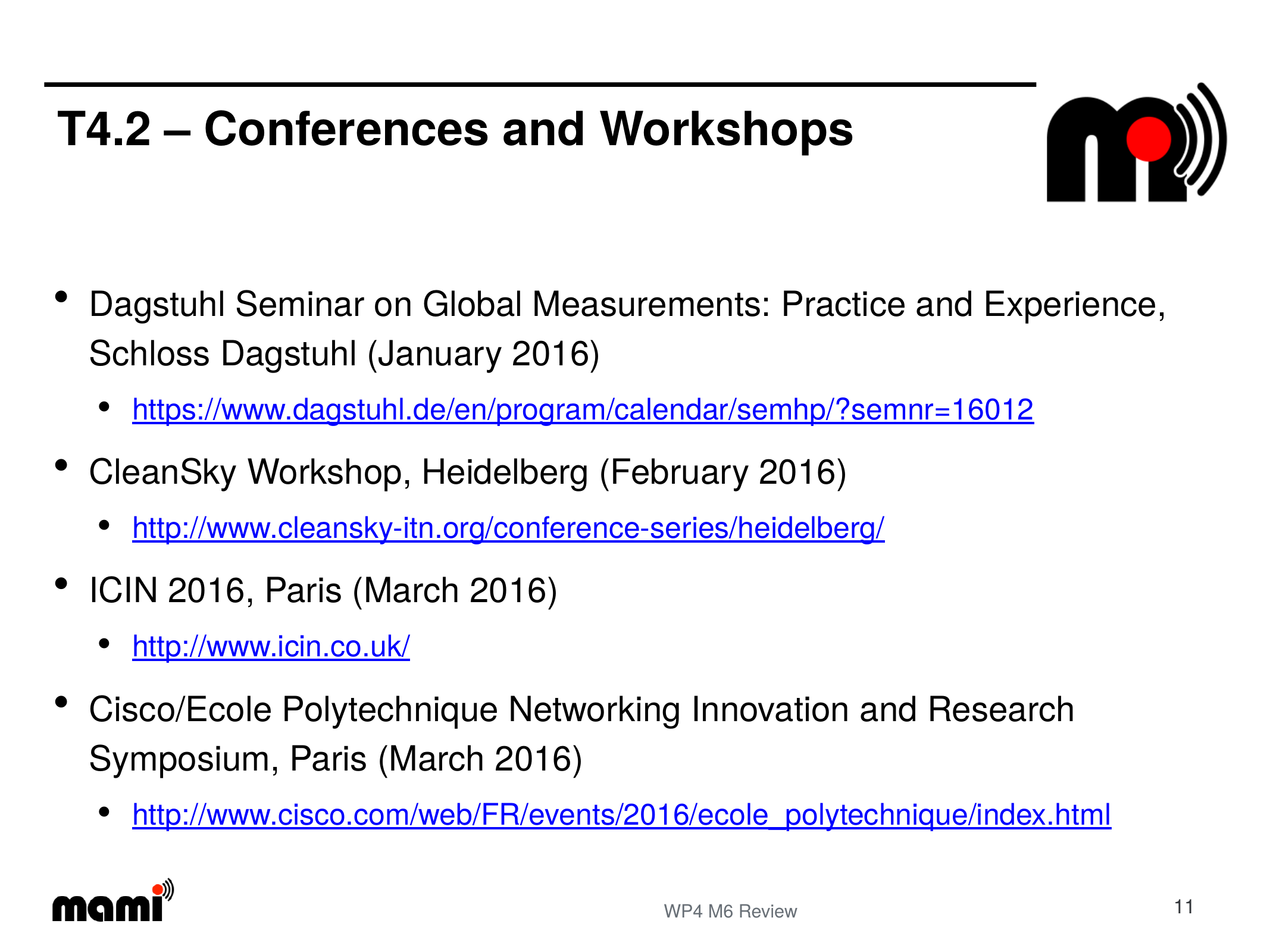

# T4.2 – Conferences and Workshops
Dagstuhl Seminar on Global Measurements: Practice and Experience, Schloss Dagstuhl (January 2016)
https://www.dagstuhl.de/en/program/calendar/semhp/?semnr=16012
CleanSky Workshop, Heidelberg (February 2016)
http://www.cleansky-itn.org/conference-series/heidelberg/
ICIN 2016, Paris (March 2016)
http://www.icin.co.uk/
Cisco/Ecole Polytechnique Networking Innovation and Research Symposium, Paris (March 2016)
http://www.cisco.com/web/FR/events/2016/ecole_polytechnique/index.html

11